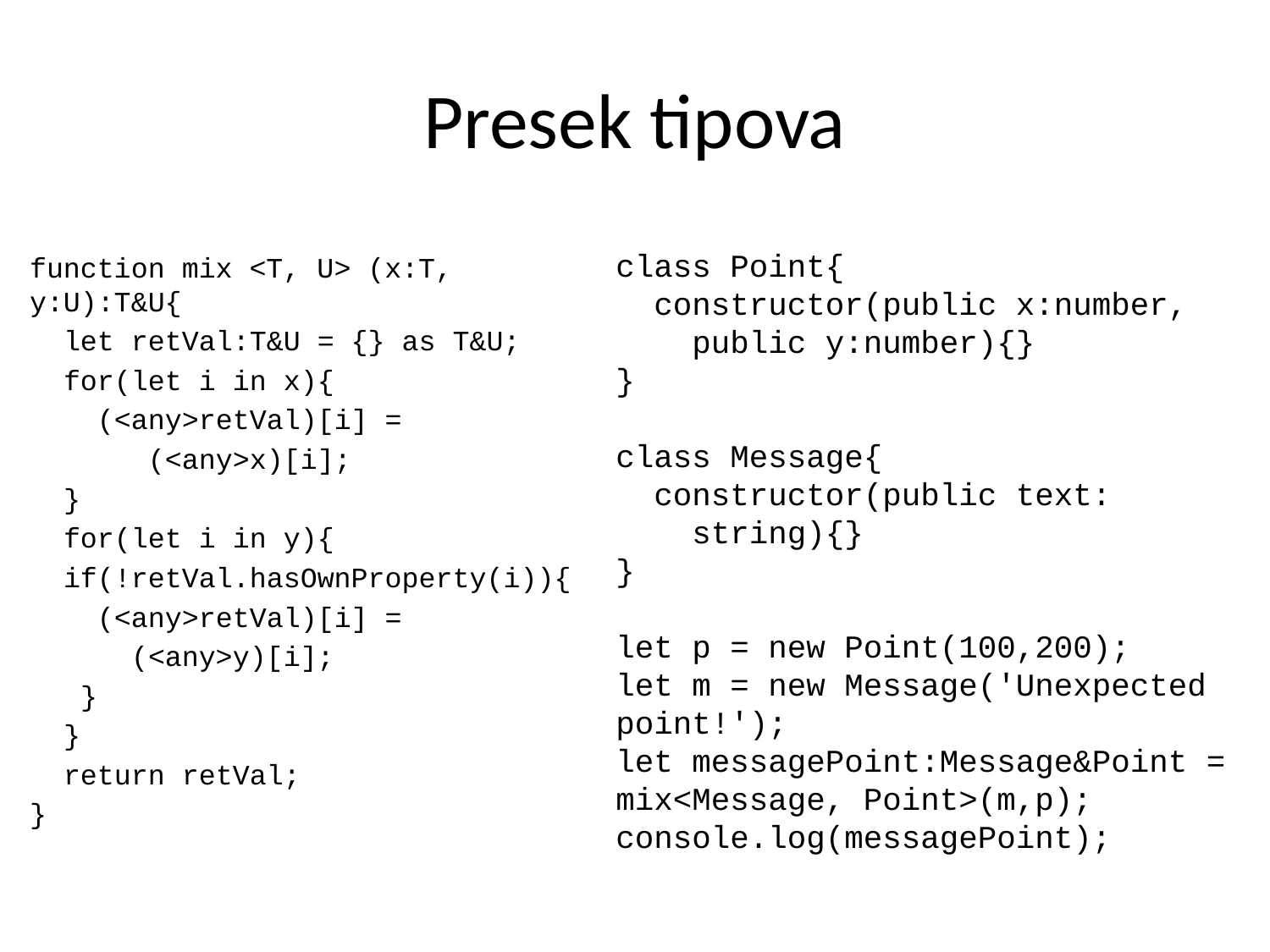

# Presek tipova
class Point{
  constructor(public x:number,
    public y:number){}
}
class Message{
  constructor(public text:
    string){}
}
let p = new Point(100,200);
let m = new Message('Unexpected point!');
let messagePoint:Message&Point = mix<Message, Point>(m,p);
console.log(messagePoint);
function mix <T, U> (x:T, y:U):T&U{
  let retVal:T&U = {} as T&U;
  for(let i in x){
    (<any>retVal)[i] =
       (<any>x)[i];
  }
  for(let i in y){
  if(!retVal.hasOwnProperty(i)){
    (<any>retVal)[i] =
      (<any>y)[i];
   }
  }
  return retVal;
}